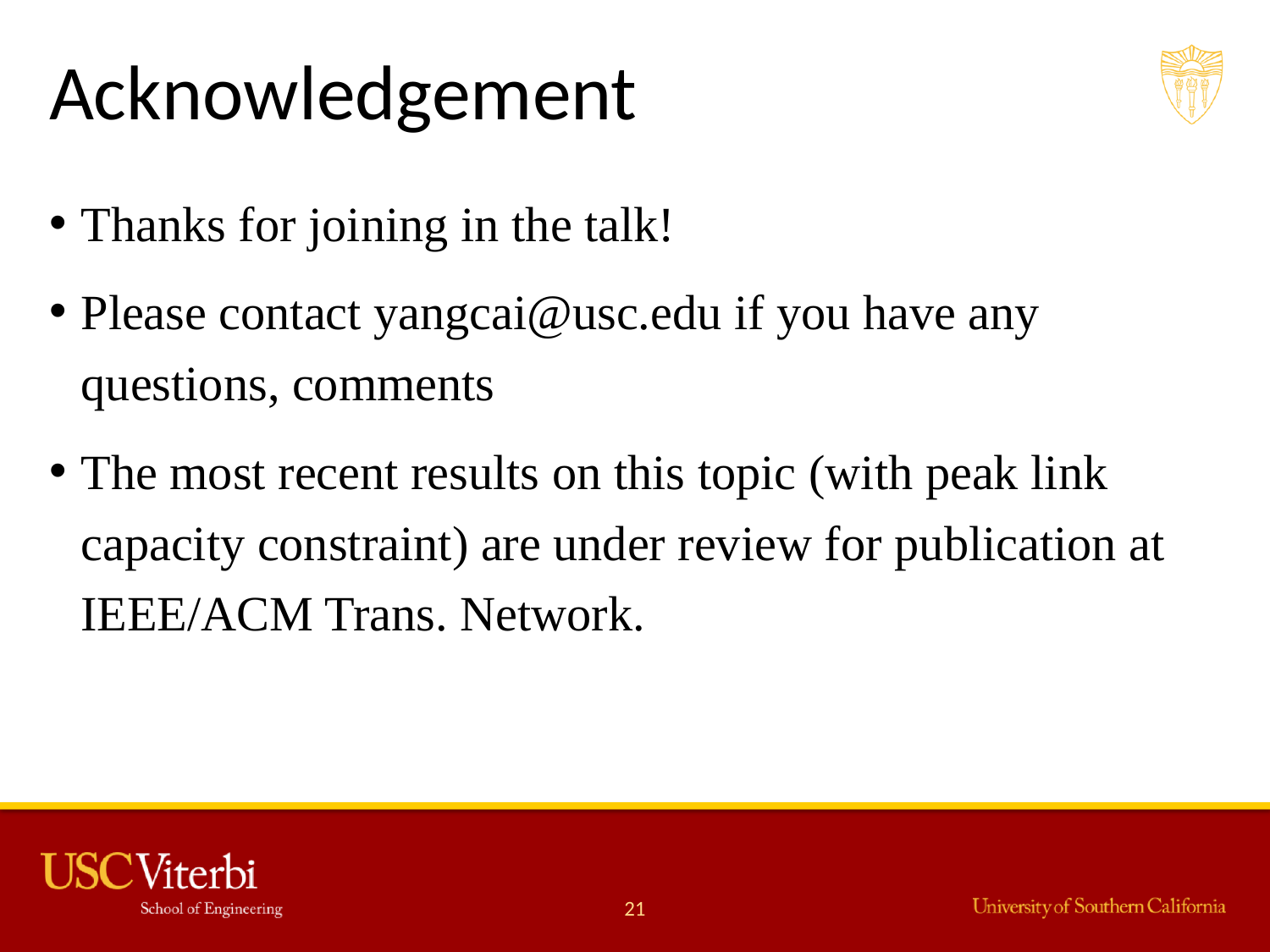

# Acknowledgement
Thanks for joining in the talk!
Please contact yangcai@usc.edu if you have any questions, comments
The most recent results on this topic (with peak link capacity constraint) are under review for publication at IEEE/ACM Trans. Network.
21